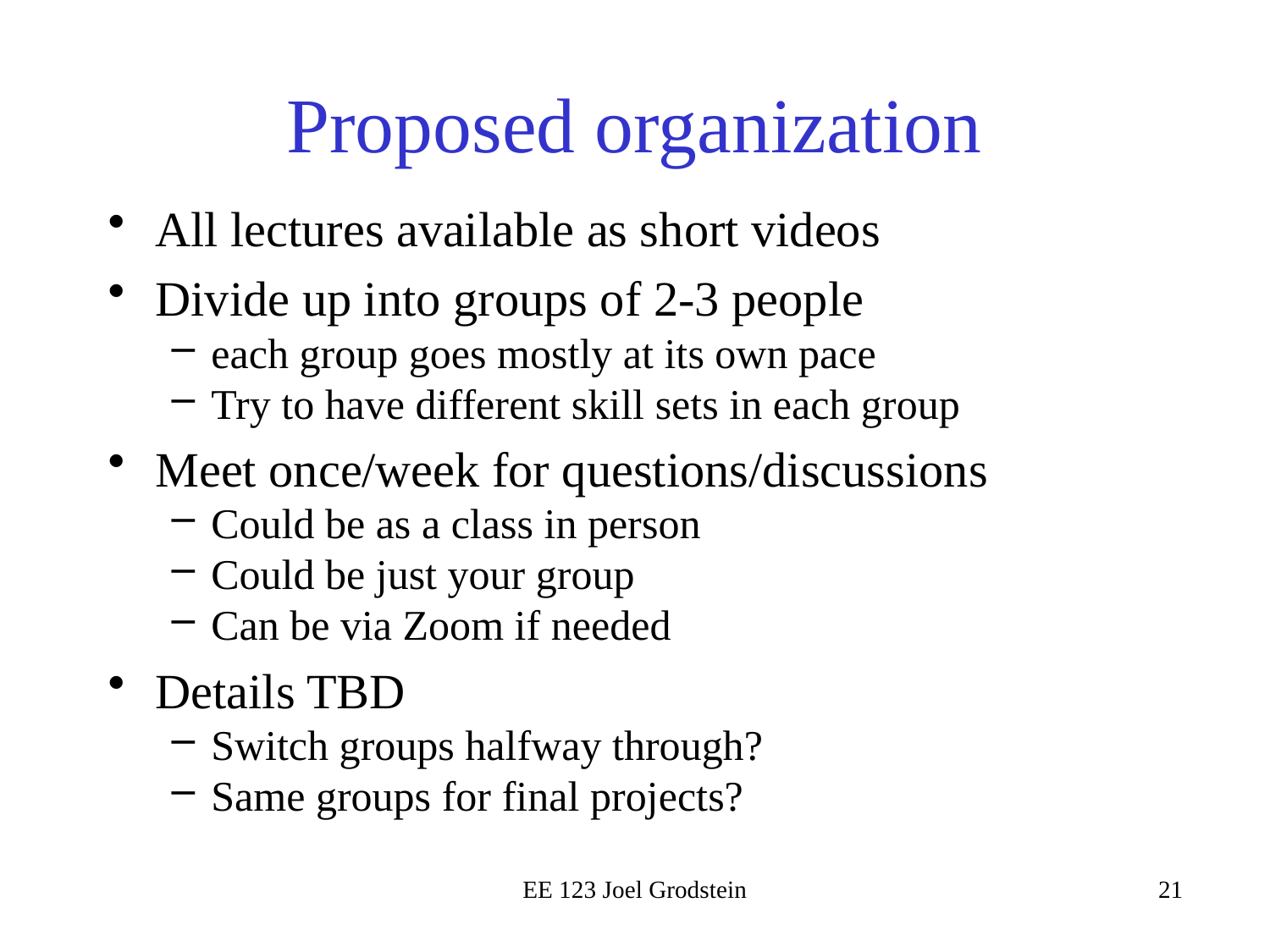

# Proposed organization
All lectures available as short videos
Divide up into groups of 2-3 people
each group goes mostly at its own pace
Try to have different skill sets in each group
Meet once/week for questions/discussions
Could be as a class in person
Could be just your group
Can be via Zoom if needed
Details TBD
Switch groups halfway through?
Same groups for final projects?

EE 123 Joel Grodstein